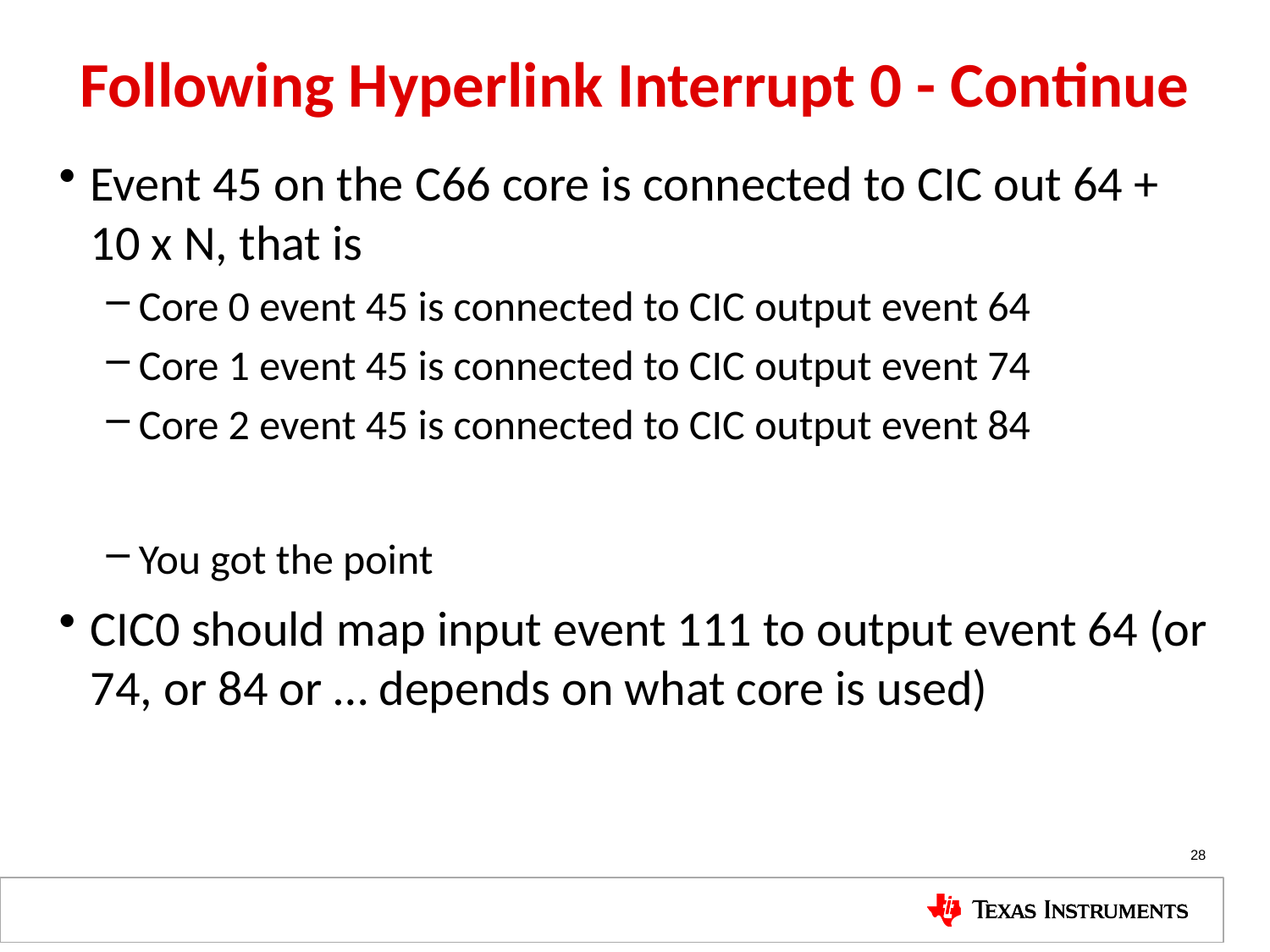

# Following Hyperlink Interrupt 0 - Continue
Event 45 on the C66 core is connected to CIC out 64 + 10 x N, that is
Core 0 event 45 is connected to CIC output event 64
Core 1 event 45 is connected to CIC output event 74
Core 2 event 45 is connected to CIC output event 84

You got the point
CIC0 should map input event 111 to output event 64 (or 74, or 84 or … depends on what core is used)
28